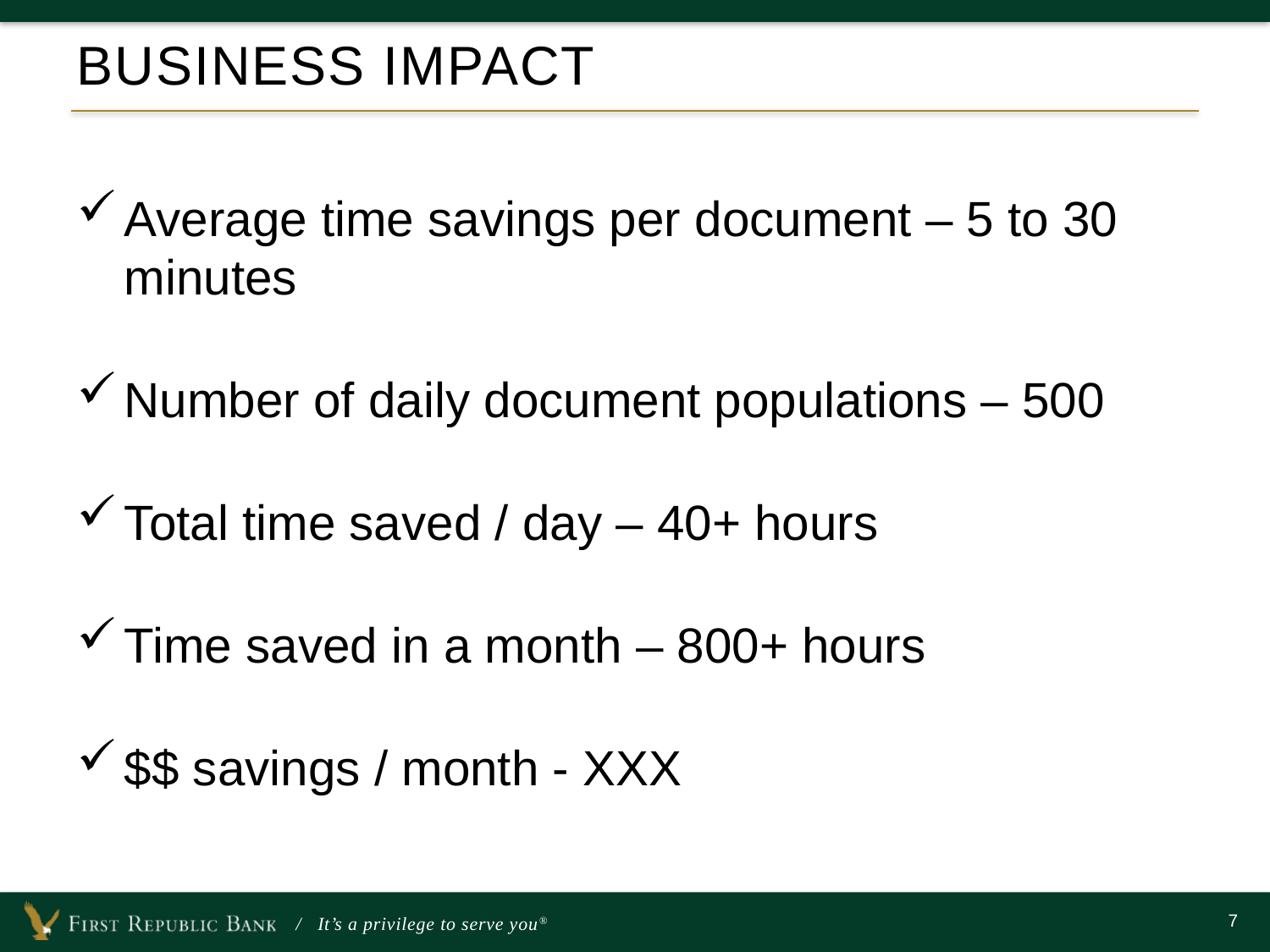

# Business Impact
Average time savings per document – 5 to 30 minutes
Number of daily document populations – 500
Total time saved / day – 40+ hours
Time saved in a month – 800+ hours
$$ savings / month - XXX
7